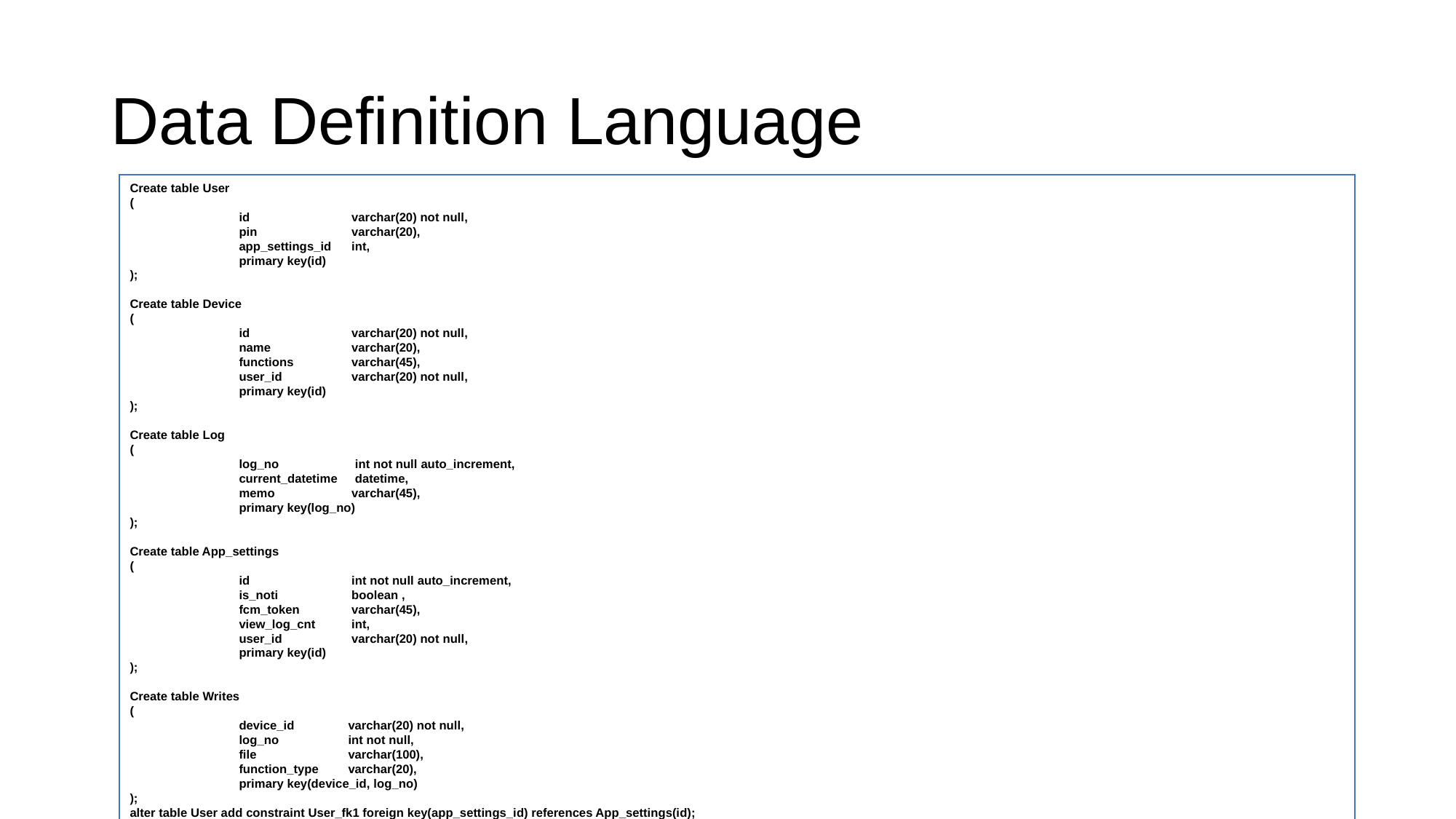

# Data Definition Language
Create table User
(
	id	 varchar(20) not null,
	pin	 varchar(20),
	app_settings_id	 int,
	primary key(id)
);

Create table Device
(
	id	 varchar(20) not null,
	name	 varchar(20),
	functions 	 varchar(45),
	user_id 	 varchar(20) not null,
	primary key(id)
);

Create table Log
(
	log_no	  int not null auto_increment,
	current_datetime	  datetime,
	memo 	 varchar(45),
	primary key(log_no)
);

Create table App_settings
(
	id	 int not null auto_increment,
	is_noti	 boolean ,
	fcm_token	 varchar(45),
	view_log_cnt	 int,
	user_id	 varchar(20) not null,
	primary key(id)
);

Create table Writes
(
	device_id 	varchar(20) not null,
	log_no 	int not null,
 	file 	varchar(100),
	function_type 	varchar(20),
	primary key(device_id, log_no)
);
alter table User add constraint User_fk1 foreign key(app_settings_id) references App_settings(id);
alter table Device add constraint Device_fk1 foreign key(user_id) references User(id);
alter table App_settings add constraint App_settings_fk1 foreign key(user_id) references User(id);